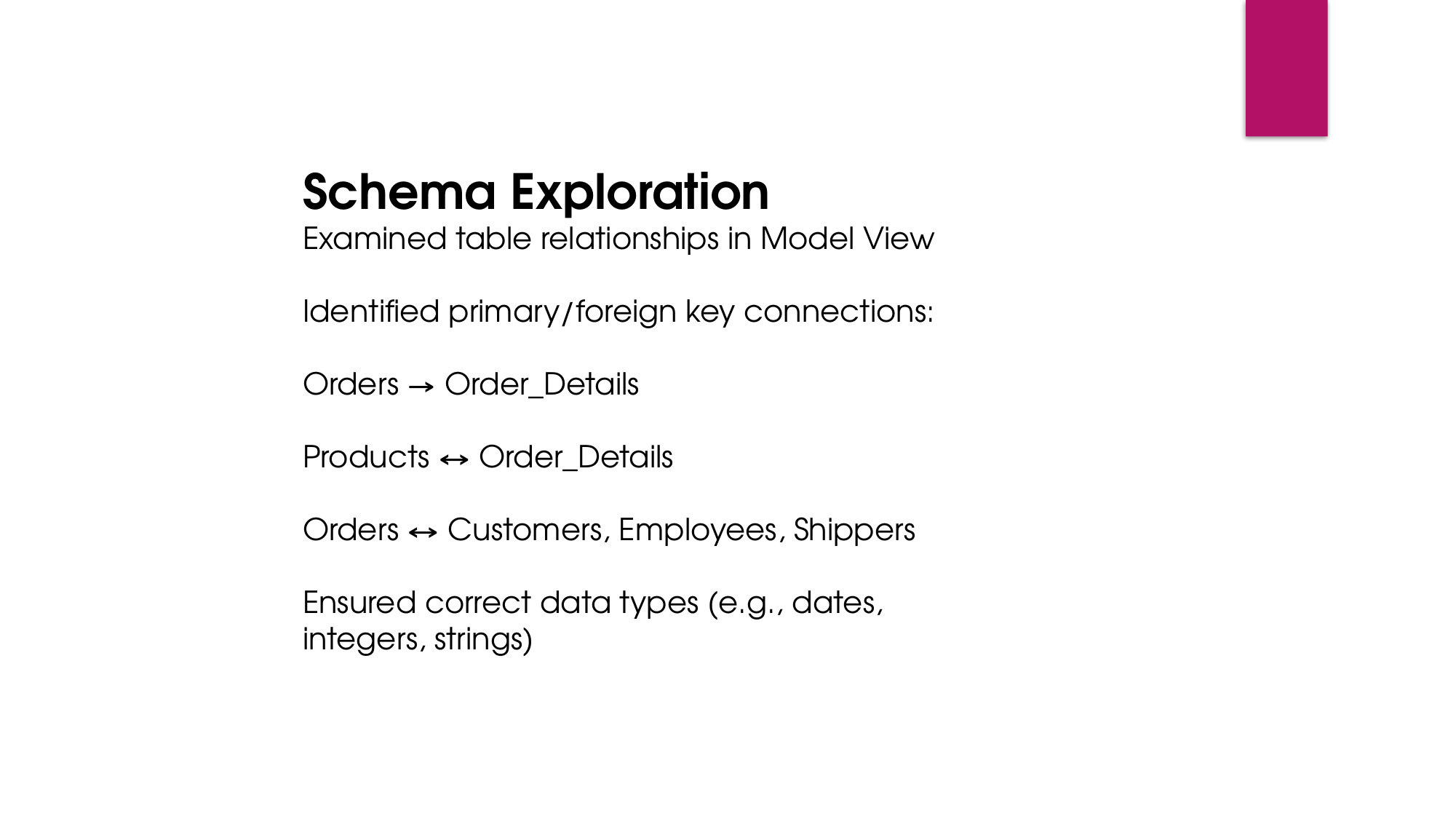

Schema Exploration
Examined table relationships in Model View

Identified primary/foreign key connections:

Orders → Order_Details

Products ↔ Order_Details

Orders ↔ Customers, Employees, Shippers

Ensured correct data types (e.g., dates, integers, strings)